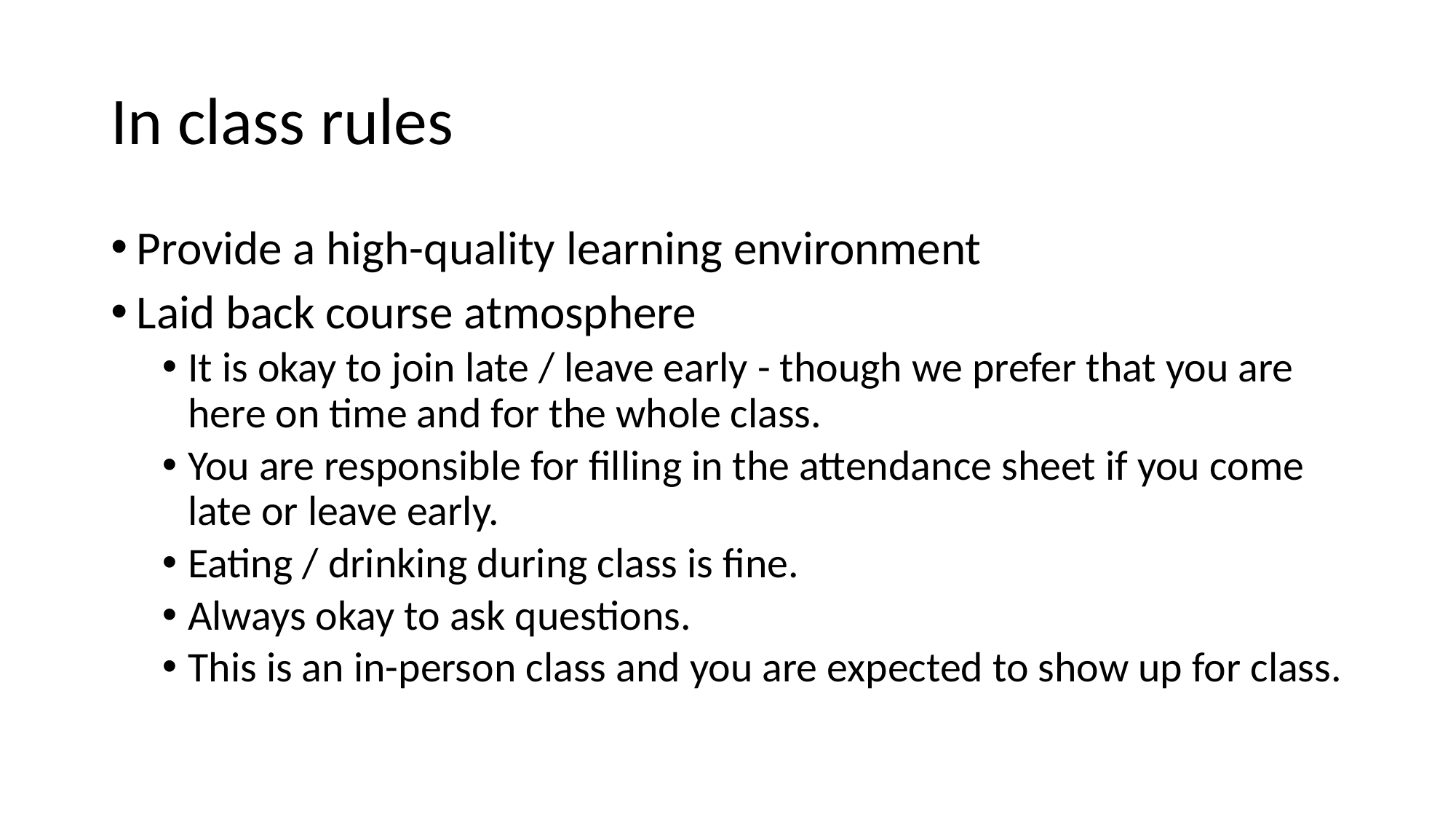

# In class rules
Provide a high-quality learning environment
Laid back course atmosphere
It is okay to join late / leave early - though we prefer that you are here on time and for the whole class.
You are responsible for filling in the attendance sheet if you come late or leave early.
Eating / drinking during class is fine.
Always okay to ask questions.
This is an in-person class and you are expected to show up for class.